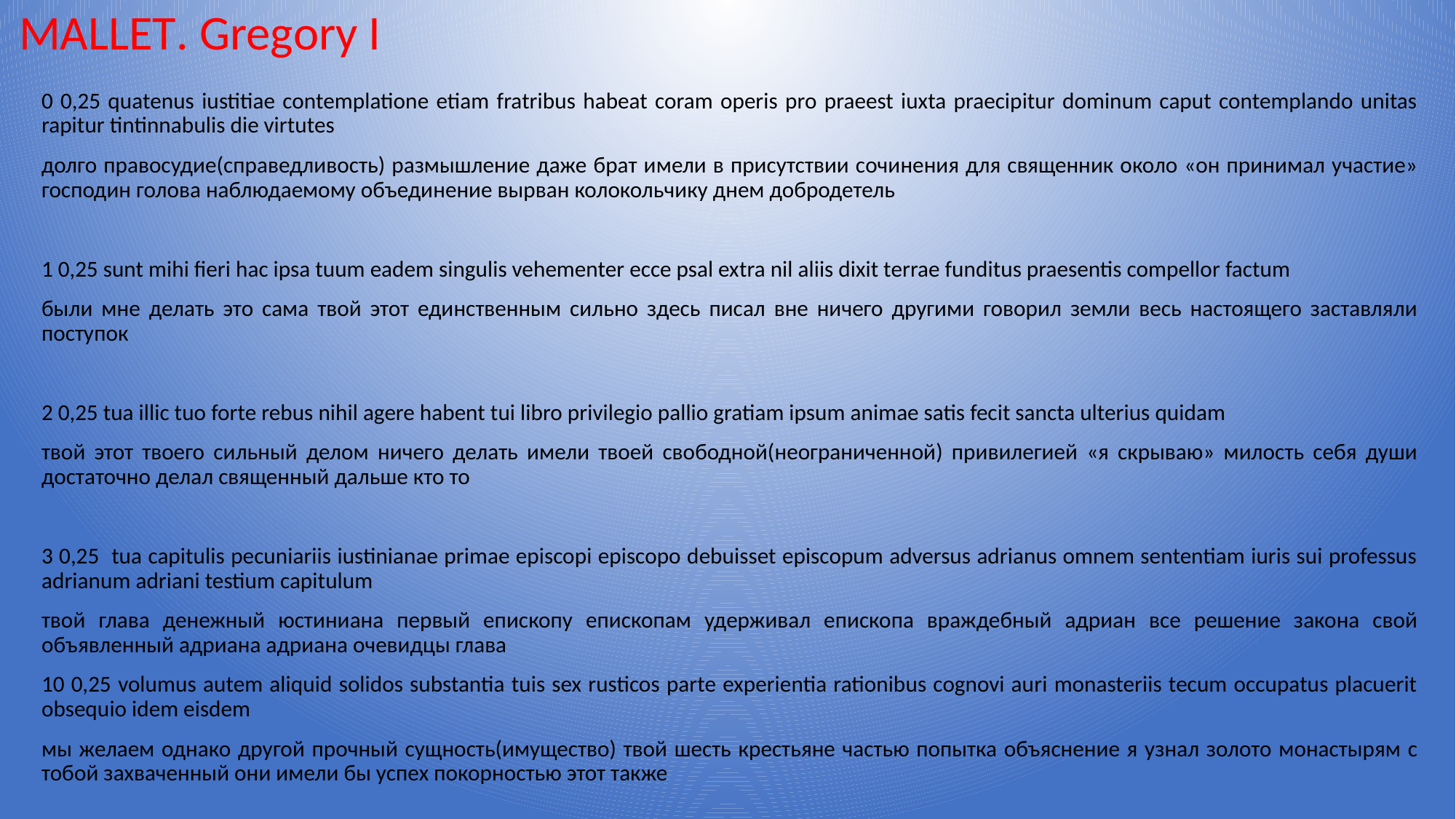

# MALLET. Gregory I
0 0,25 quatenus iustitiae contemplatione etiam fratribus habeat coram operis pro praeest iuxta praecipitur dominum caput contemplando unitas rapitur tintinnabulis die virtutes
долго правосудие(справедливость) размышление даже брат имели в присутствии сочинения для священник около «он принимал участие» господин голова наблюдаемому объединение вырван колокольчику днем добродетель

1 0,25 sunt mihi fieri hac ipsa tuum eadem singulis vehementer ecce psal extra nil aliis dixit terrae funditus praesentis compellor factum
были мне делать это сама твой этот единственным сильно здесь писал вне ничего другими говорил земли весь настоящего заставляли поступок

2 0,25 tua illic tuo forte rebus nihil agere habent tui libro privilegio pallio gratiam ipsum animae satis fecit sancta ulterius quidam
твой этот твоего сильный делом ничего делать имели твоей свободной(неограниченной) привилегией «я скрываю» милость себя души достаточно делал священный дальше кто то

3 0,25  tua capitulis pecuniariis iustinianae primae episcopi episcopo debuisset episcopum adversus adrianus omnem sententiam iuris sui professus adrianum adriani testium capitulum
твой глава денежный юстиниана первый епископу епископам удерживал епископа враждебный адриан все решение закона свой объявленный адриана адриана очевидцы глава
10 0,25 volumus autem aliquid solidos substantia tuis sex rusticos parte experientia rationibus cognovi auri monasteriis tecum occupatus placuerit obsequio idem eisdem
мы желаем однако другой прочный сущность(имущество) твой шесть крестьяне частью попытка объяснение я узнал золото монастырям с тобой захваченный они имели бы успех покорностью этот также